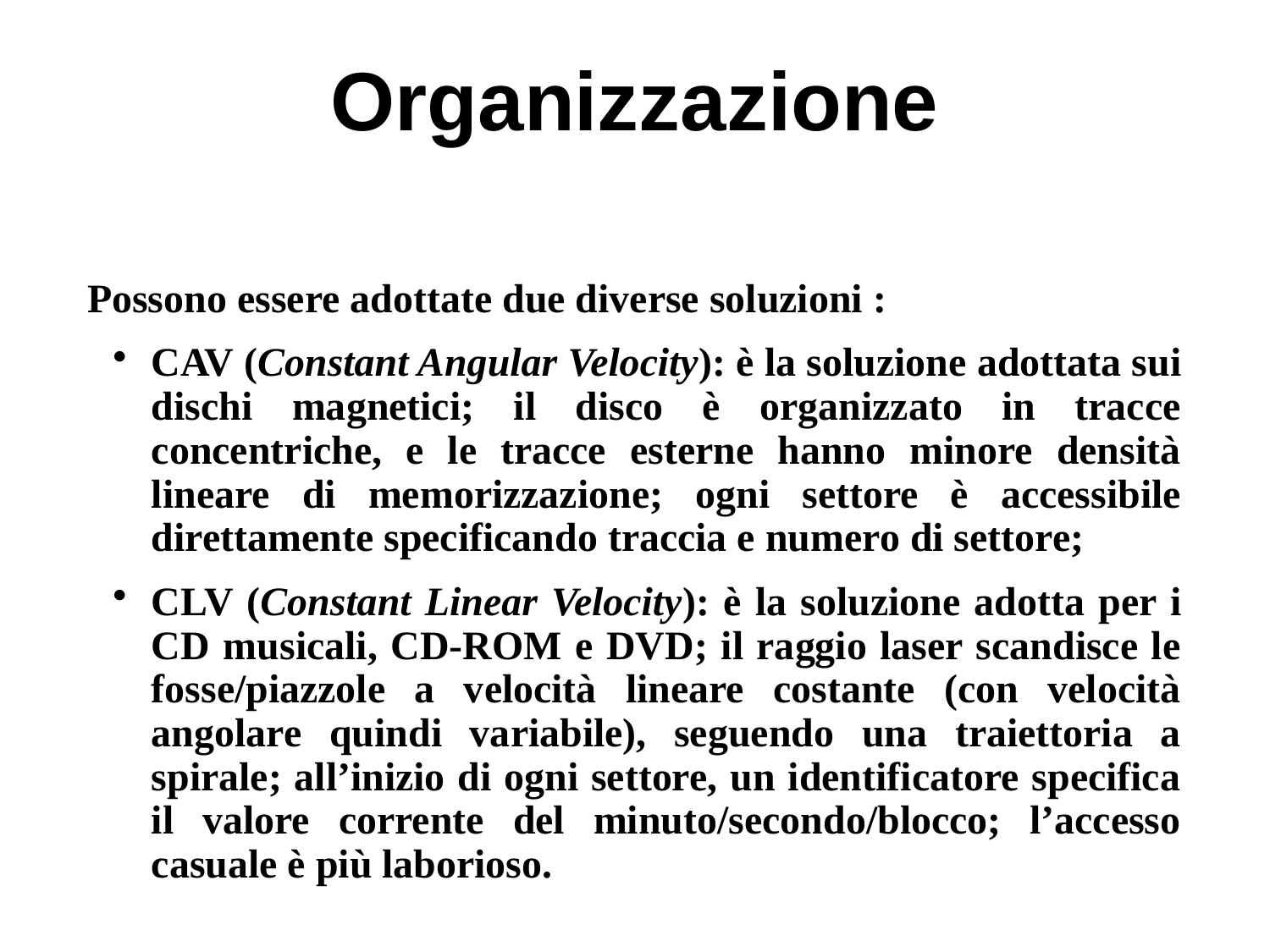

# Organizzazione
Possono essere adottate due diverse soluzioni :
CAV (Constant Angular Velocity): è la soluzione adottata sui dischi magnetici; il disco è organizzato in tracce concentriche, e le tracce esterne hanno minore densità lineare di memorizzazione; ogni settore è accessibile direttamente specificando traccia e numero di settore;
CLV (Constant Linear Velocity): è la soluzione adotta per i CD musicali, CD-ROM e DVD; il raggio laser scandisce le fosse/piazzole a velocità lineare costante (con velocità angolare quindi variabile), seguendo una traiettoria a spirale; all’inizio di ogni settore, un identificatore specifica il valore corrente del minuto/secondo/blocco; l’accesso casuale è più laborioso.